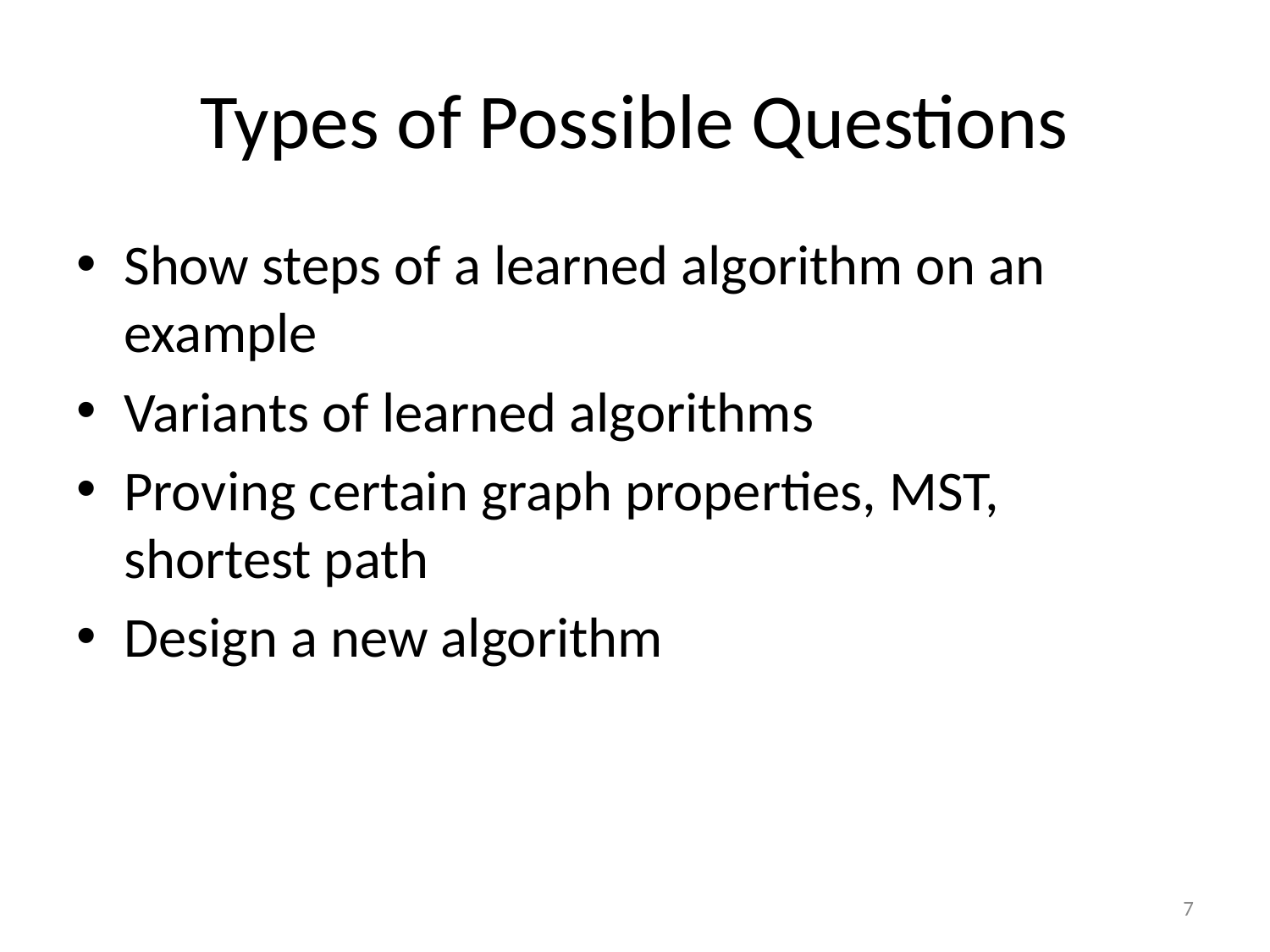

# Types of Possible Questions
Show steps of a learned algorithm on an example
Variants of learned algorithms
Proving certain graph properties, MST, shortest path
Design a new algorithm
7